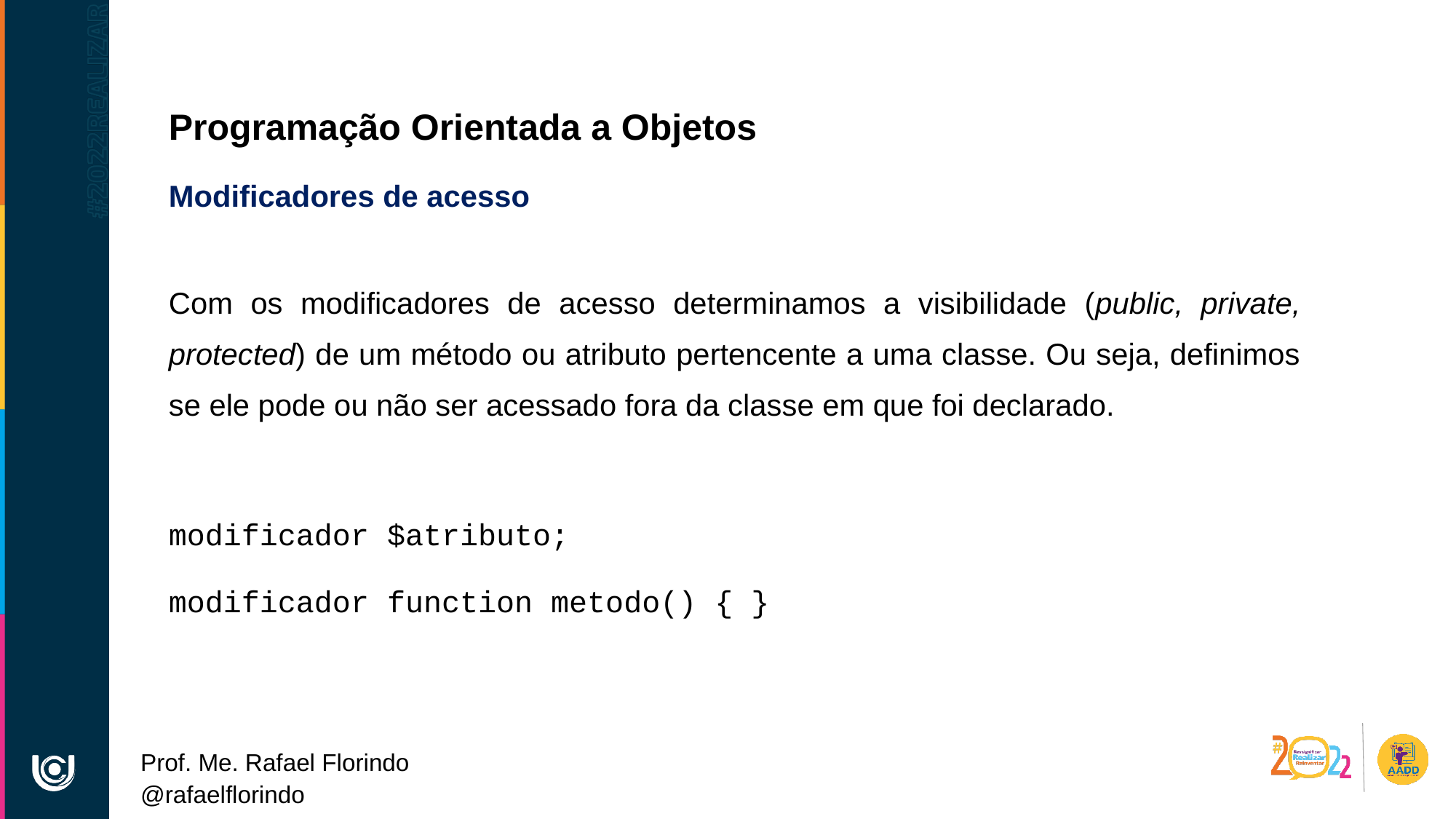

Programação Orientada a Objetos
Modificadores de acesso

Com os modificadores de acesso determinamos a visibilidade (public, private, protected) de um método ou atributo pertencente a uma classe. Ou seja, definimos se ele pode ou não ser acessado fora da classe em que foi declarado.

modificador $atributo;
modificador function metodo() { }
Prof. Me. Rafael Florindo
@rafaelflorindo